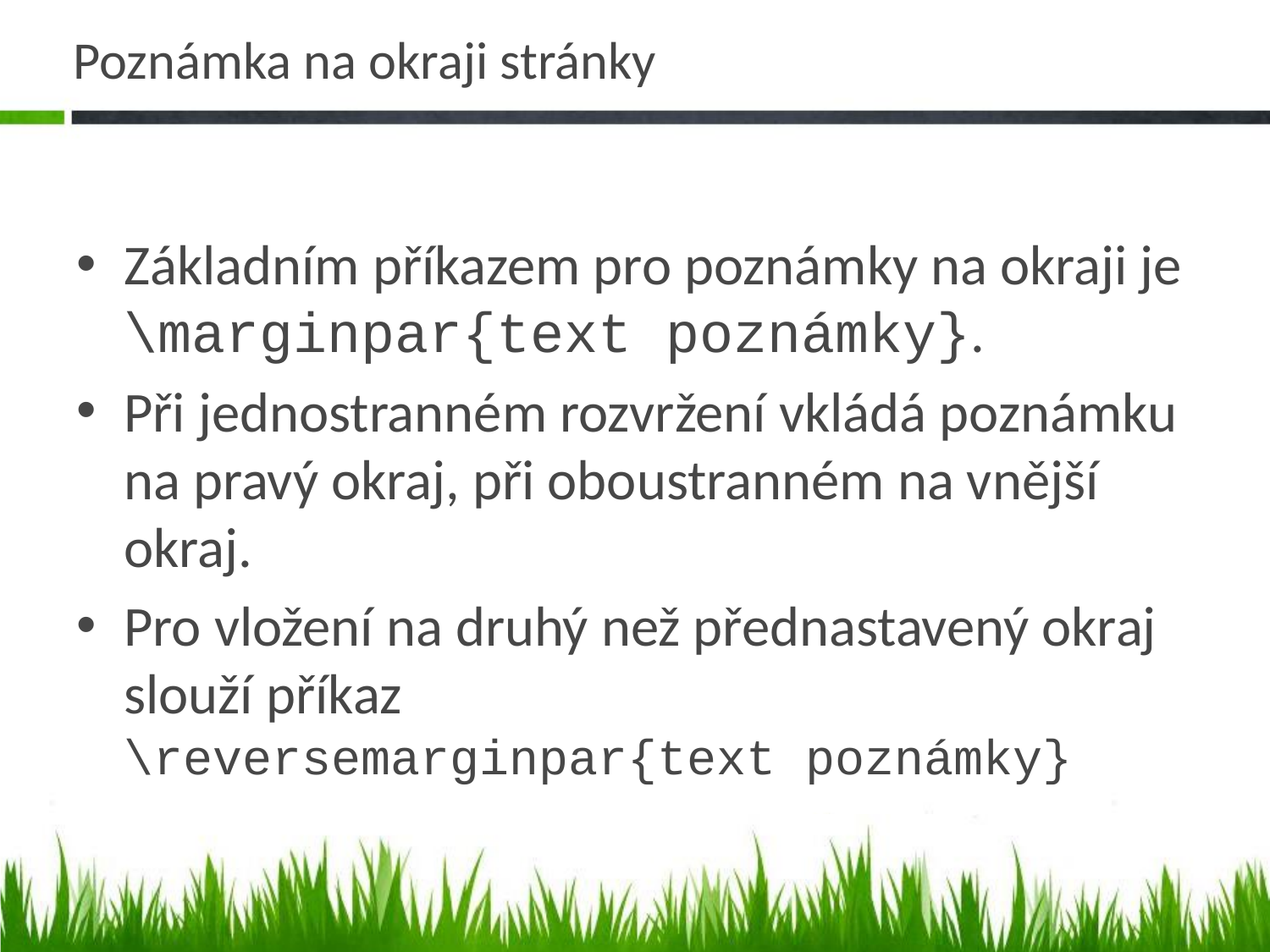

# Poznámka na okraji stránky
Základním příkazem pro poznámky na okraji je \marginpar{text poznámky}.
Při jednostranném rozvržení vkládá poznámku na pravý okraj, při oboustranném na vnější okraj.
Pro vložení na druhý než přednastavený okraj slouží příkaz
\reversemarginpar{text poznámky}